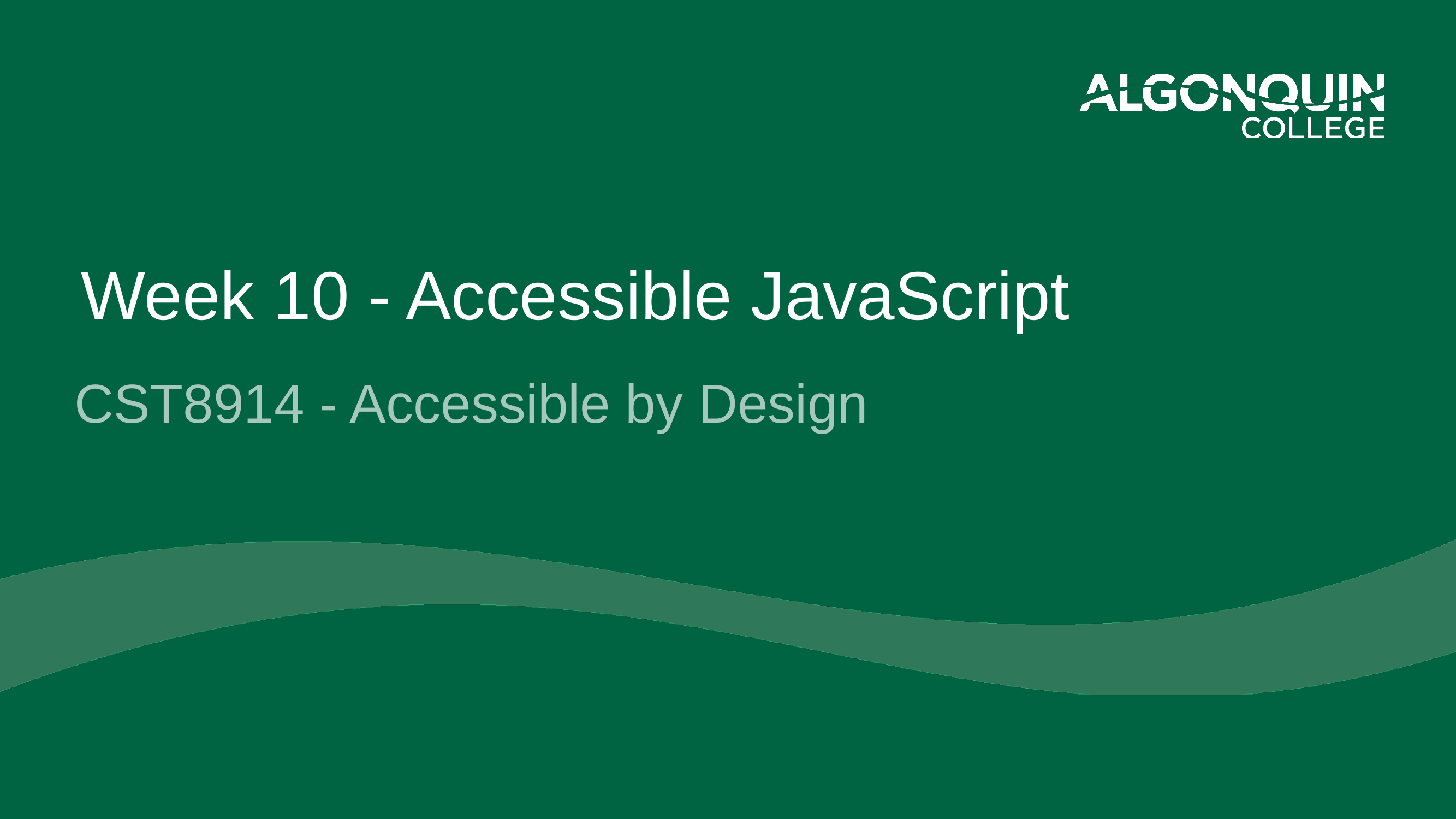

# Week 10 - Accessible JavaScript
CST8914 - Accessible by Design